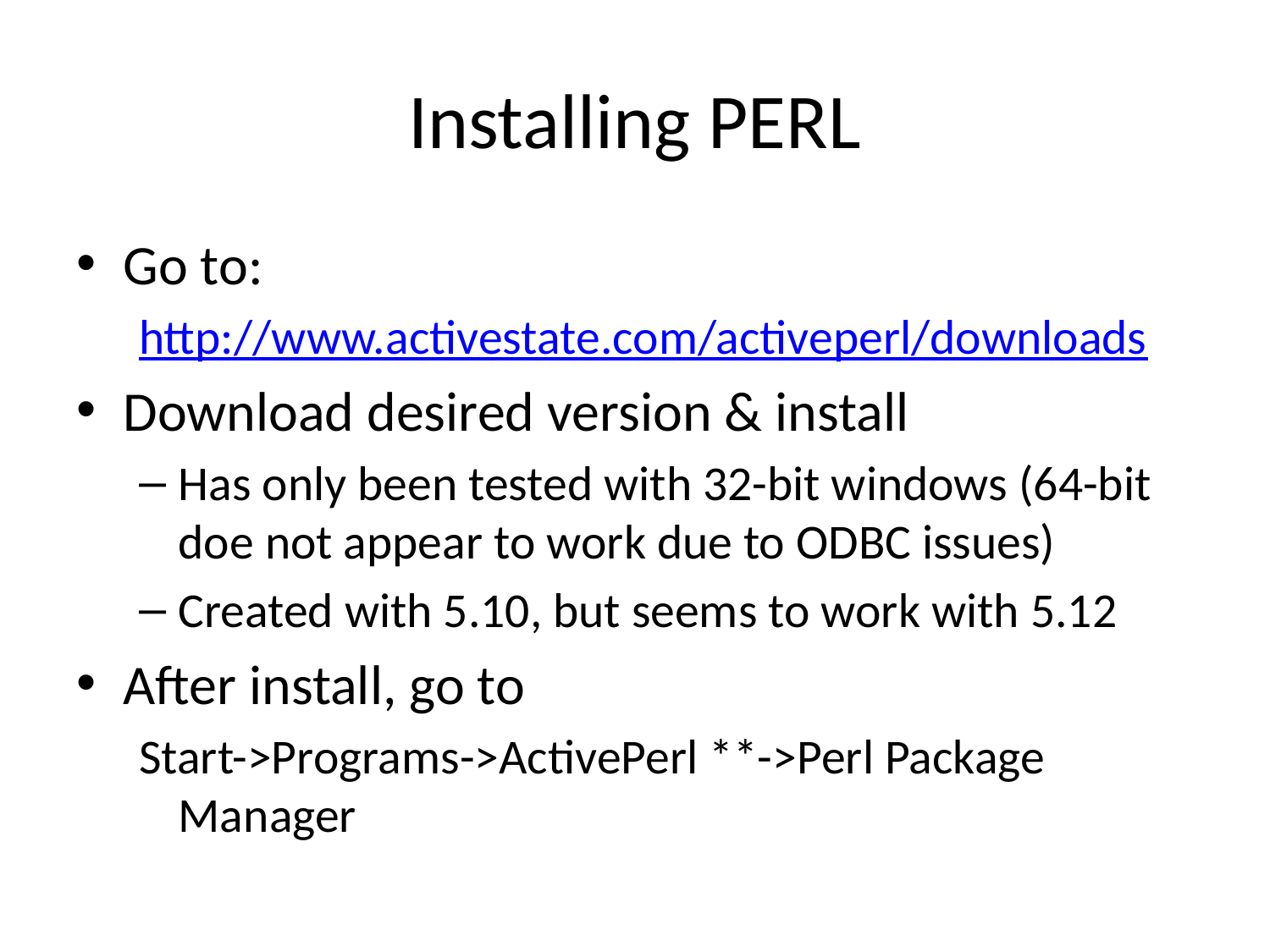

# Installing PERL
Go to:
http://www.activestate.com/activeperl/downloads
Download desired version & install
Has only been tested with 32-bit windows (64-bit doe not appear to work due to ODBC issues)
Created with 5.10, but seems to work with 5.12
After install, go to
Start->Programs->ActivePerl **->Perl Package Manager